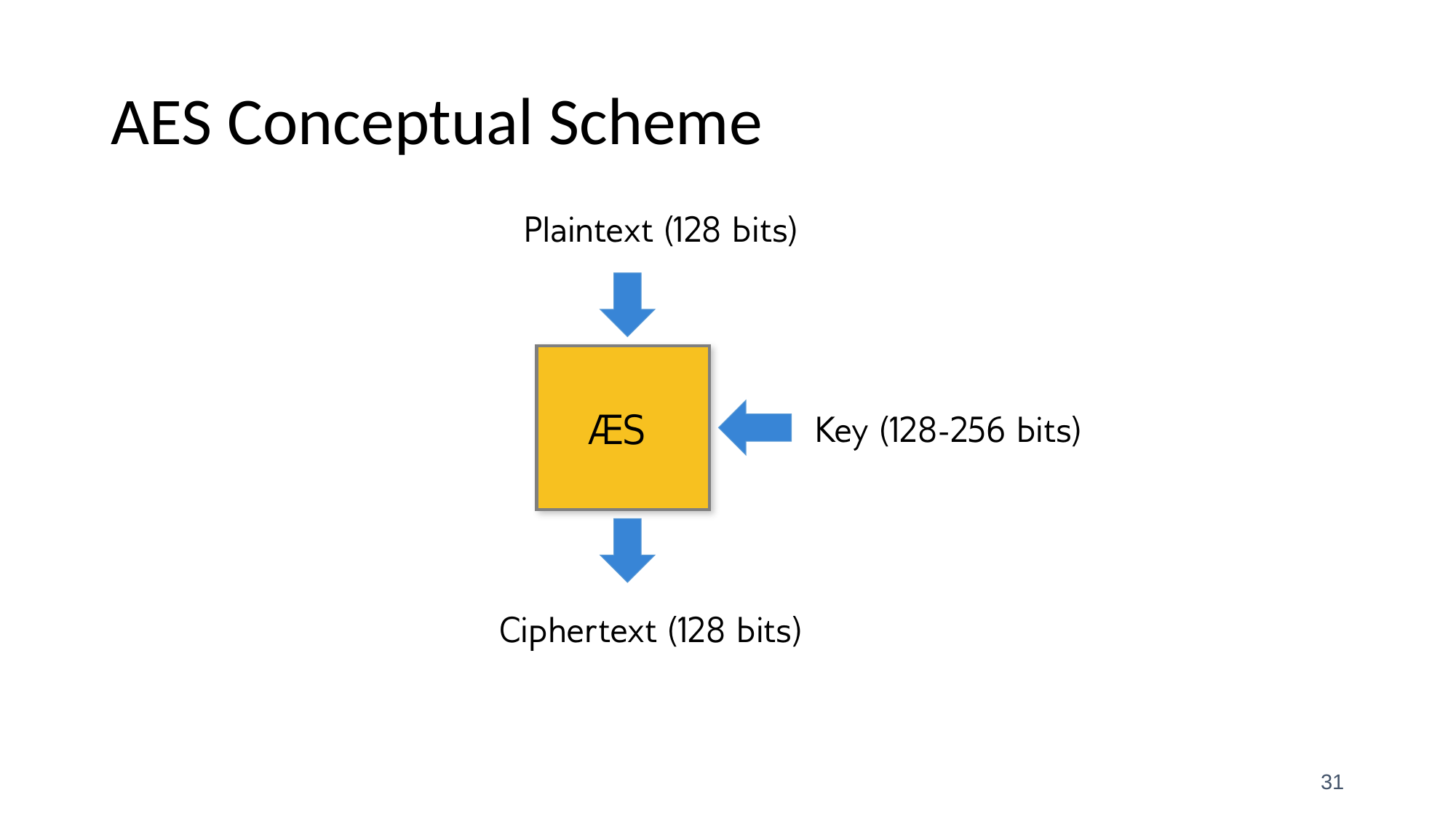

# AES Conceptual Scheme
Plaintext (128 bits)

     AES

Key (128-256 bits)

Ciphertext (128 bits)
31